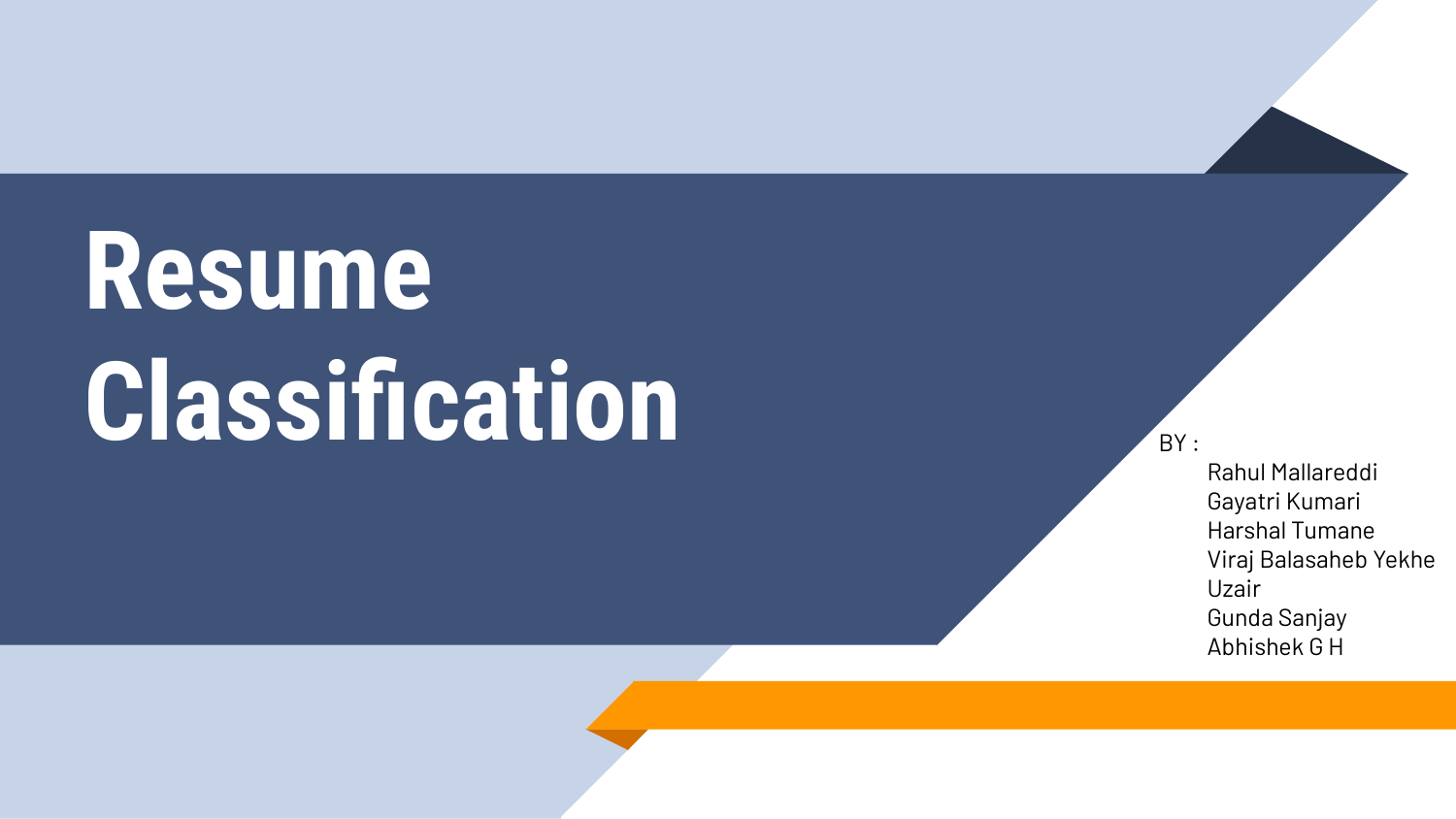

# Resume Classification
BY :
          Rahul Mallareddi
          Gayatri Kumari
          Harshal Tumane
          Viraj Balasaheb Yekhe
          Uzair
          Gunda Sanjay
          Abhishek G H